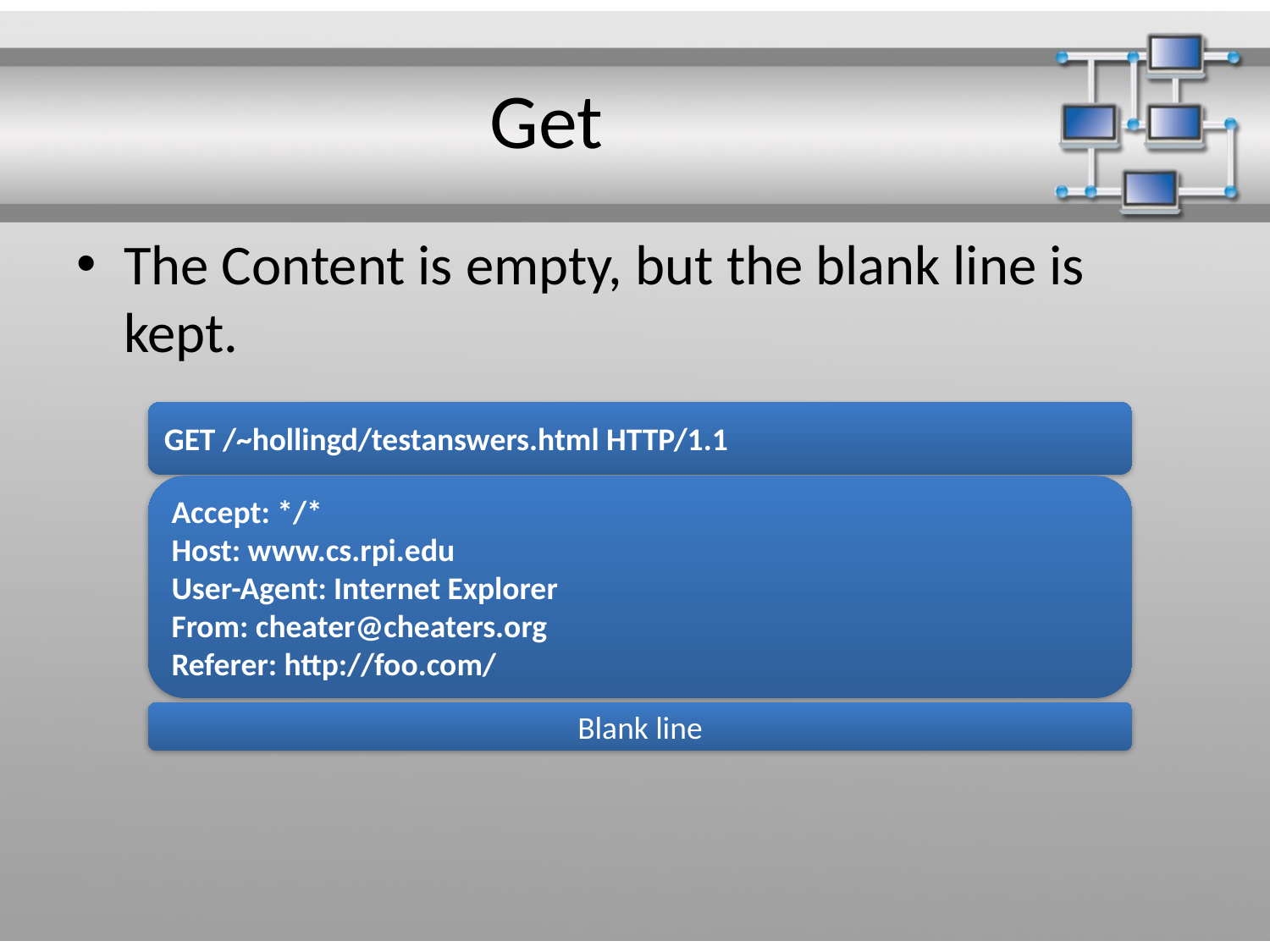

# Get
The Content is empty, but the blank line is kept.
GET /~hollingd/testanswers.html HTTP/1.1
Accept: */*
Host: www.cs.rpi.edu
User-Agent: Internet Explorer
From: cheater@cheaters.org
Referer: http://foo.com/
Blank line